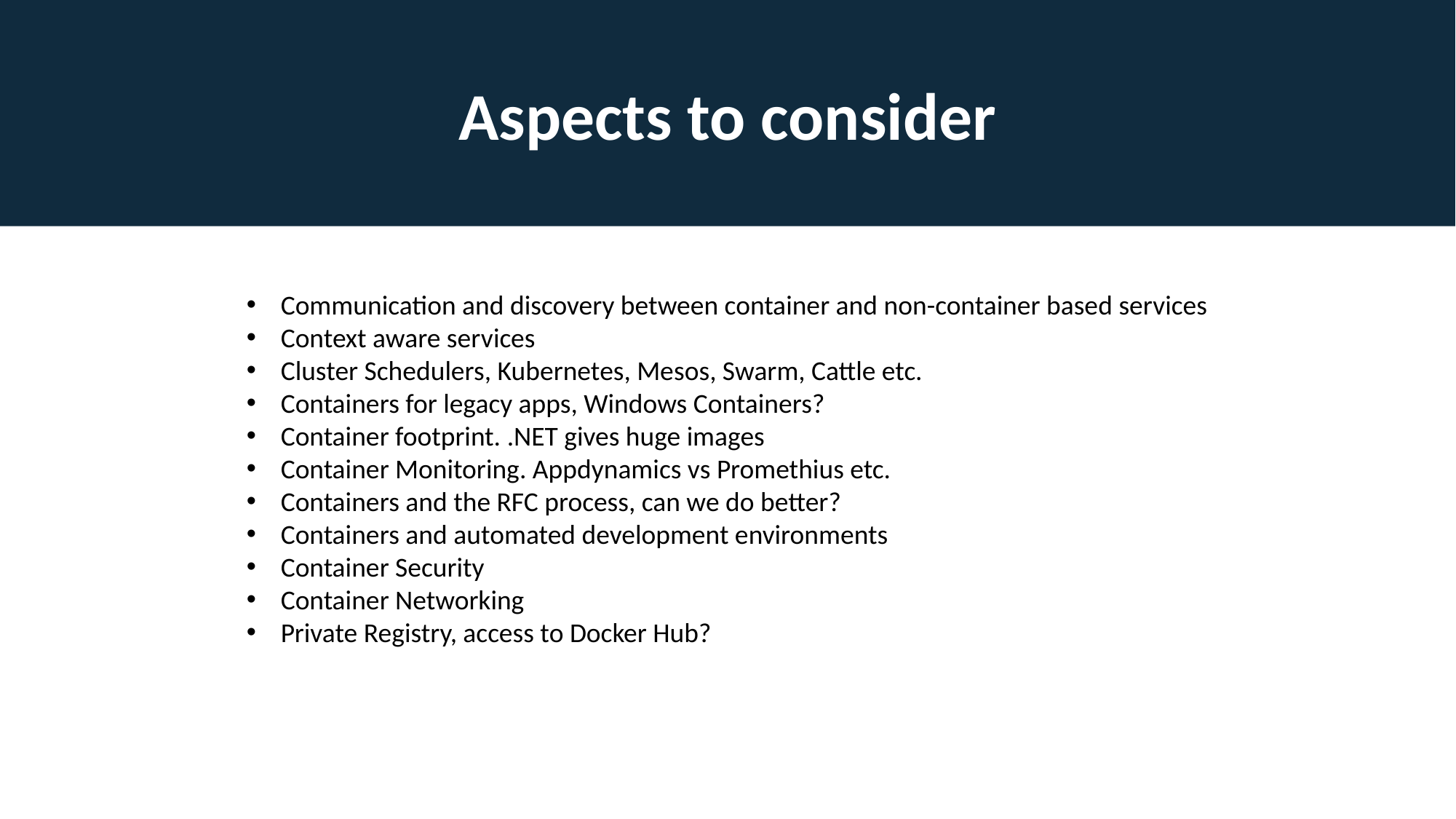

Aspects to consider
Communication and discovery between container and non-container based services
Context aware services
Cluster Schedulers, Kubernetes, Mesos, Swarm, Cattle etc.
Containers for legacy apps, Windows Containers?
Container footprint. .NET gives huge images
Container Monitoring. Appdynamics vs Promethius etc.
Containers and the RFC process, can we do better?
Containers and automated development environments
Container Security
Container Networking
Private Registry, access to Docker Hub?